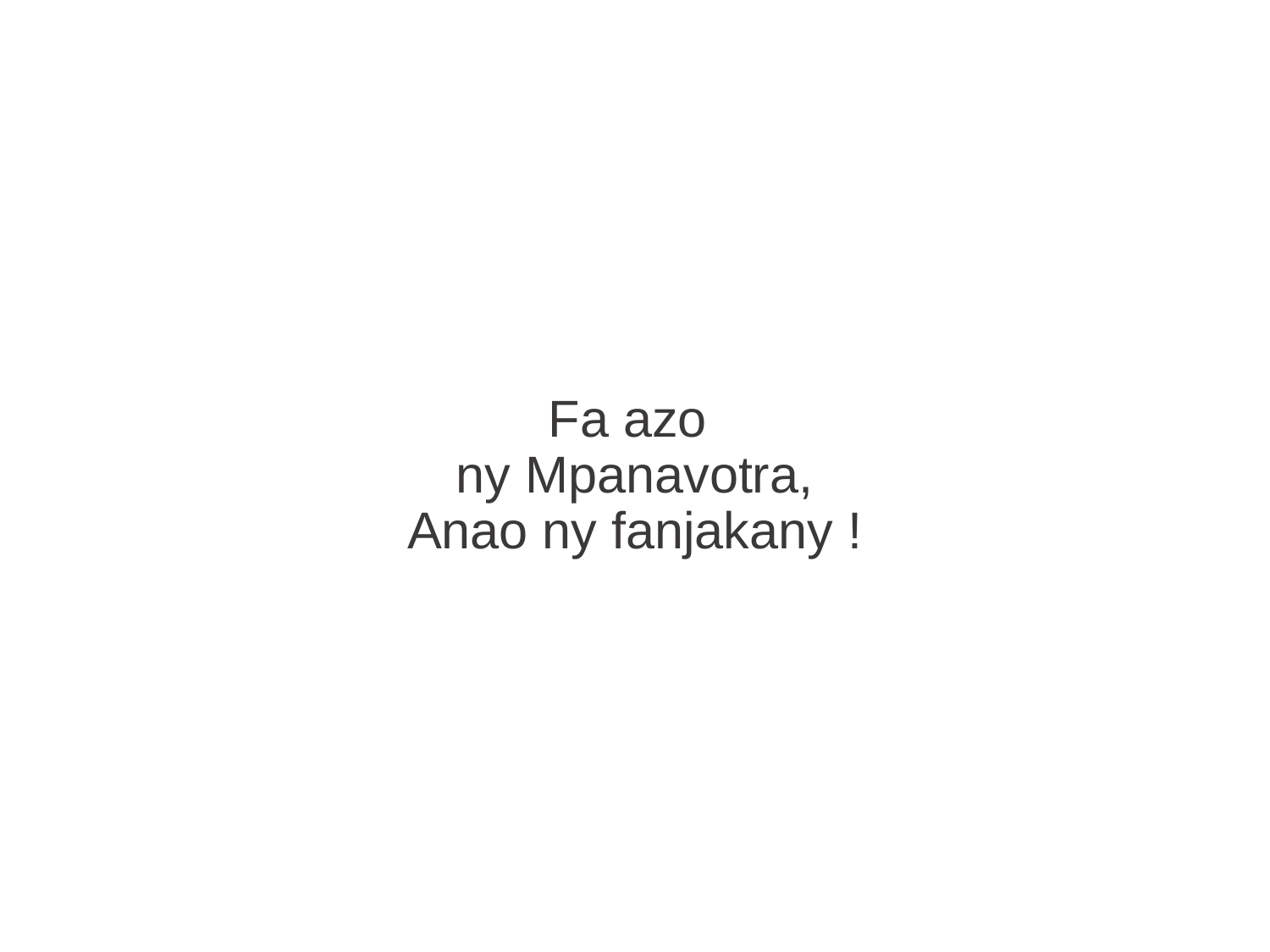

Fa azo
ny Mpanavotra,
Anao ny fanjakany !